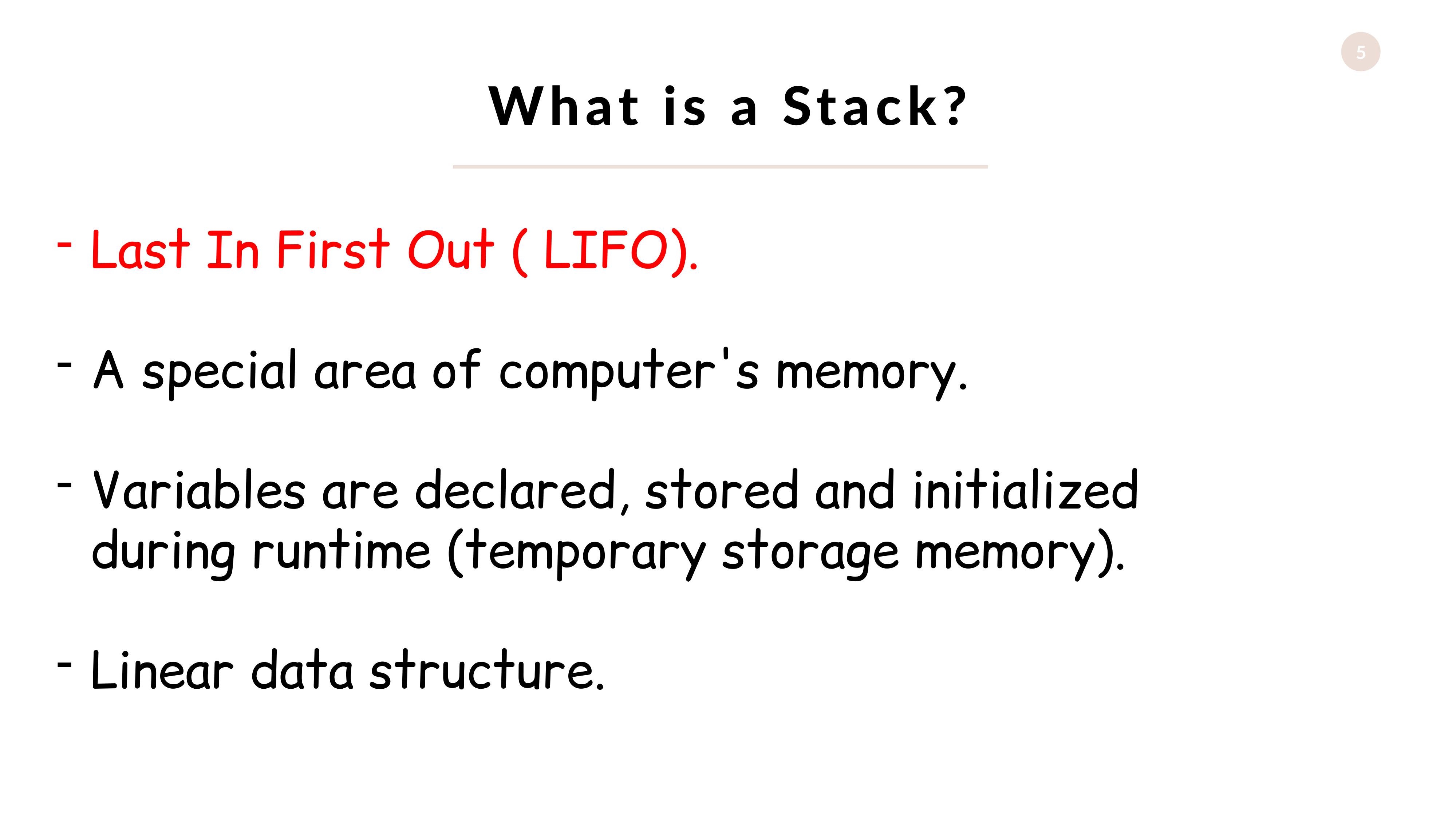

What is a Stack?
Last In First Out ( LIFO).

A special area of computer's memory.
Variables are declared, stored and initialized during runtime (temporary storage memory).
Linear data structure.